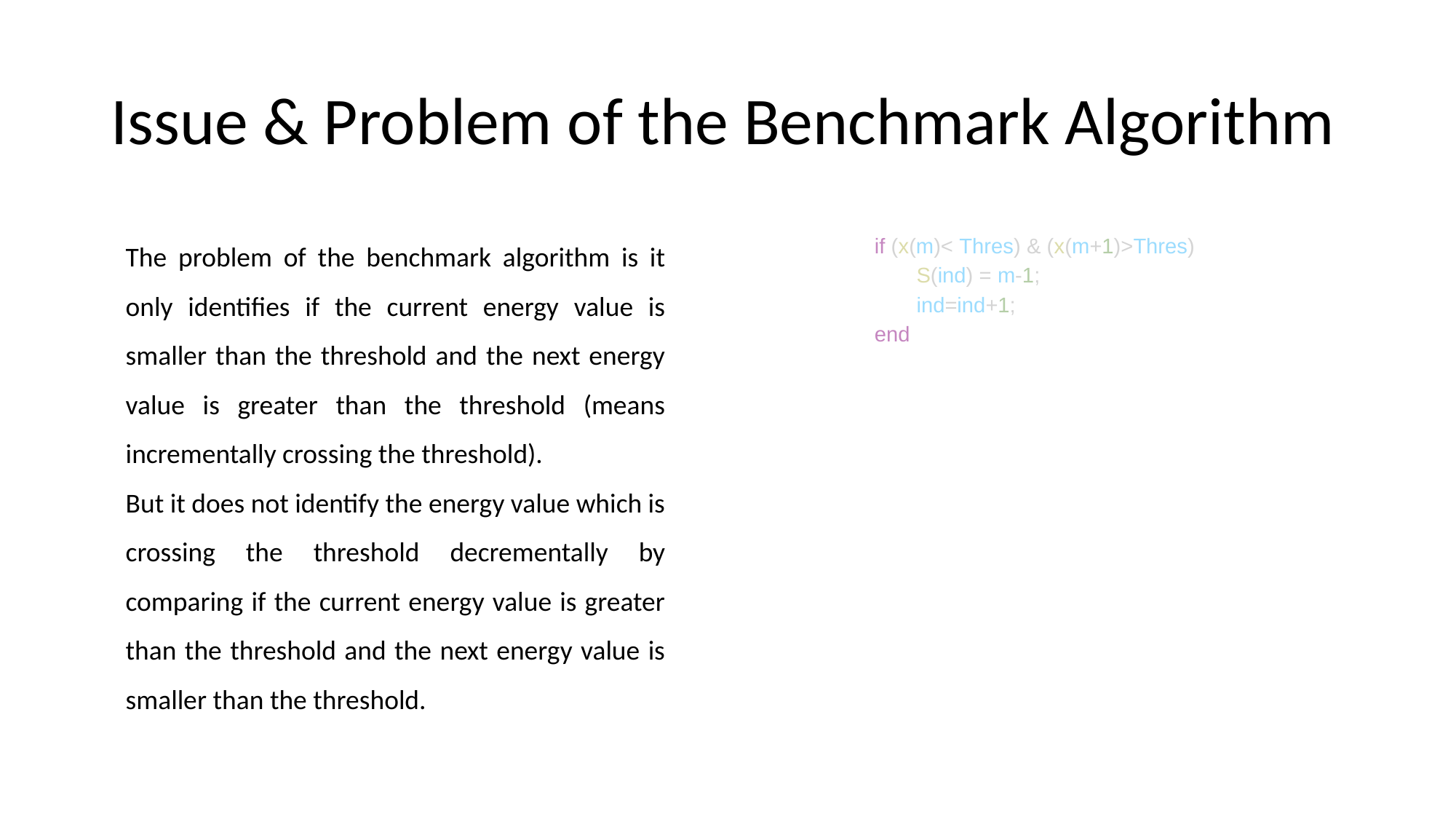

# Issue & Problem of the Benchmark Algorithm
The problem of the benchmark algorithm is it only identifies if the current energy value is smaller than the threshold and the next energy value is greater than the threshold (means incrementally crossing the threshold).
But it does not identify the energy value which is crossing the threshold decrementally by comparing if the current energy value is greater than the threshold and the next energy value is smaller than the threshold.
    if (x(m)< Thres) & (x(m+1)>Thres)
           S(ind) = m-1;
           ind=ind+1;
    end